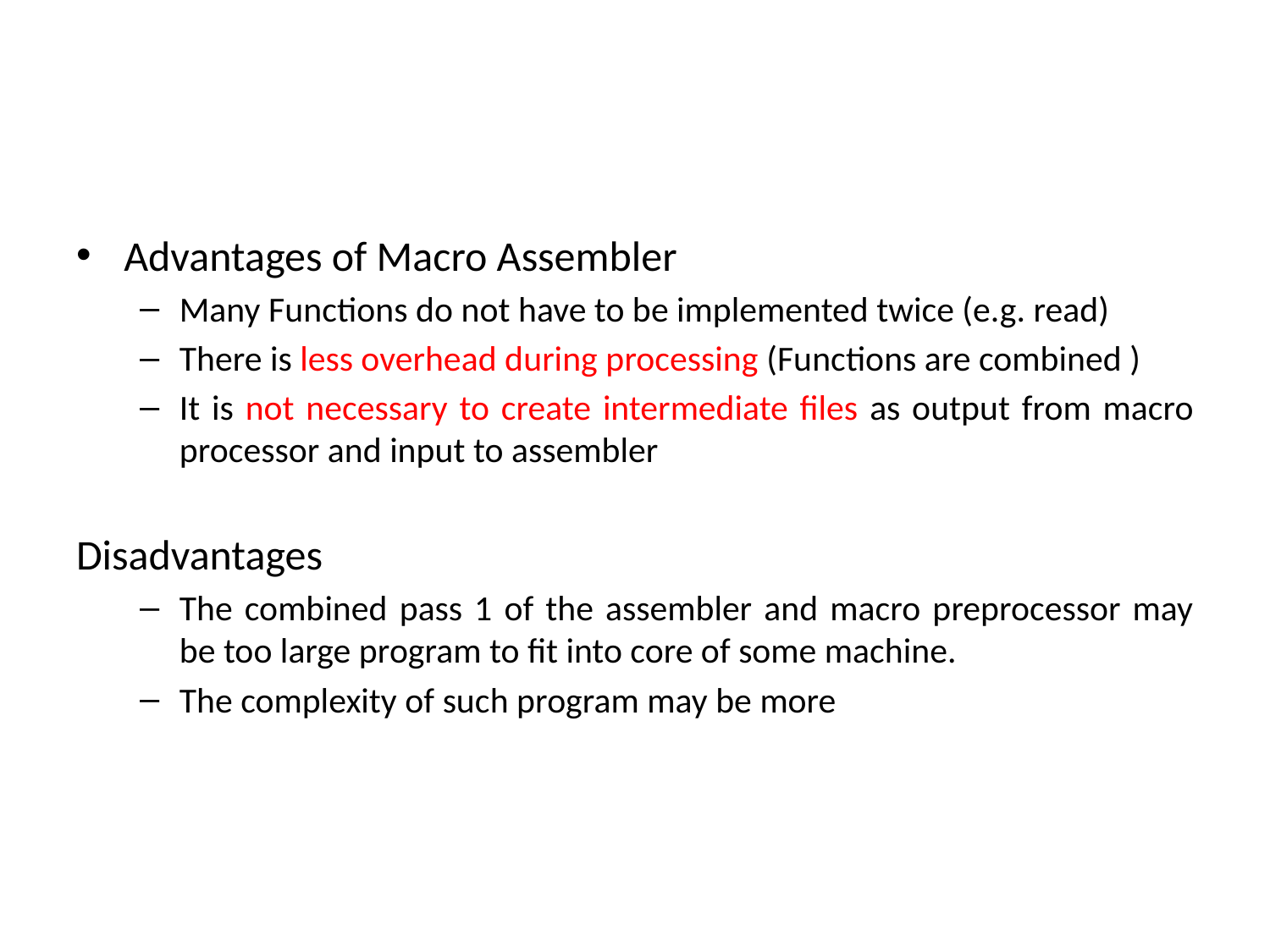

#
Advantages of Macro Assembler
Many Functions do not have to be implemented twice (e.g. read)
There is less overhead during processing (Functions are combined )
It is not necessary to create intermediate files as output from macro processor and input to assembler

Disadvantages
The combined pass 1 of the assembler and macro preprocessor may be too large program to fit into core of some machine.
The complexity of such program may be more